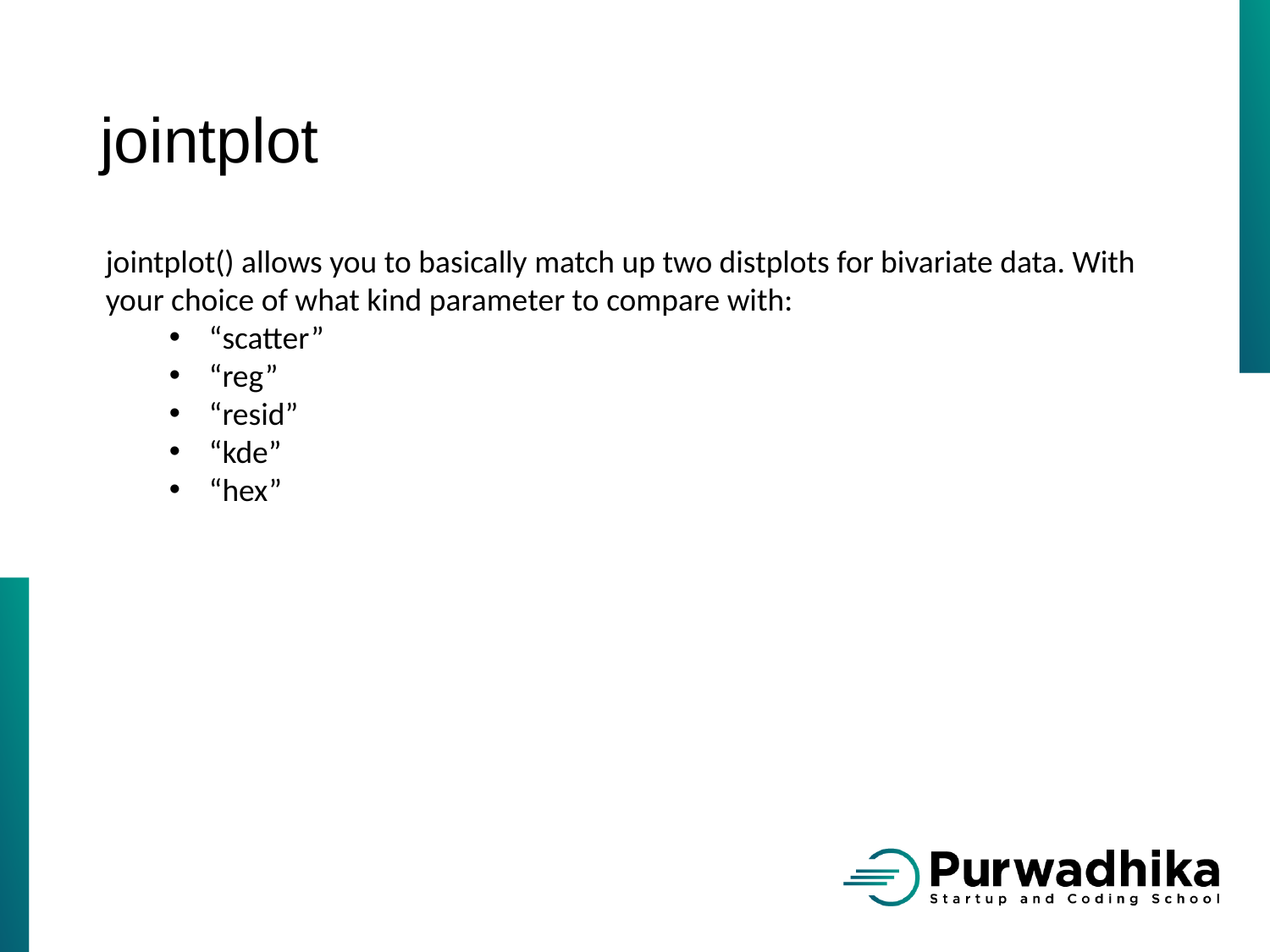

# jointplot
jointplot() allows you to basically match up two distplots for bivariate data. With your choice of what kind parameter to compare with:
“scatter”
“reg”
“resid”
“kde”
“hex”